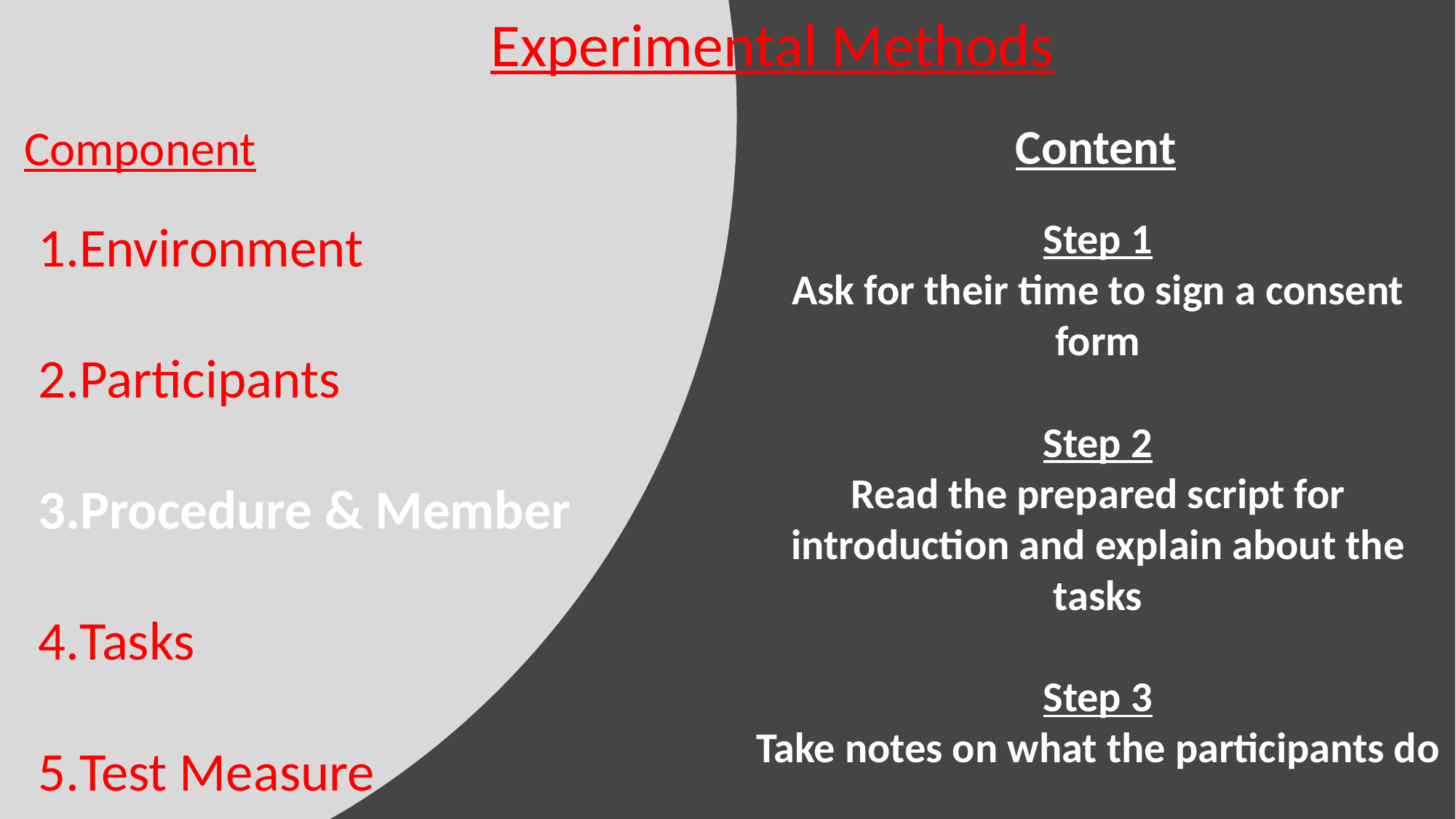

Experimental Methods
Content
Component
Step 1
Ask for their time to sign a consent form

Step 2
Read the prepared script for introduction and explain about the tasks

Step 3
Take notes on what the participants do
Environment

Participants

Procedure & Member

Tasks

Test Measure